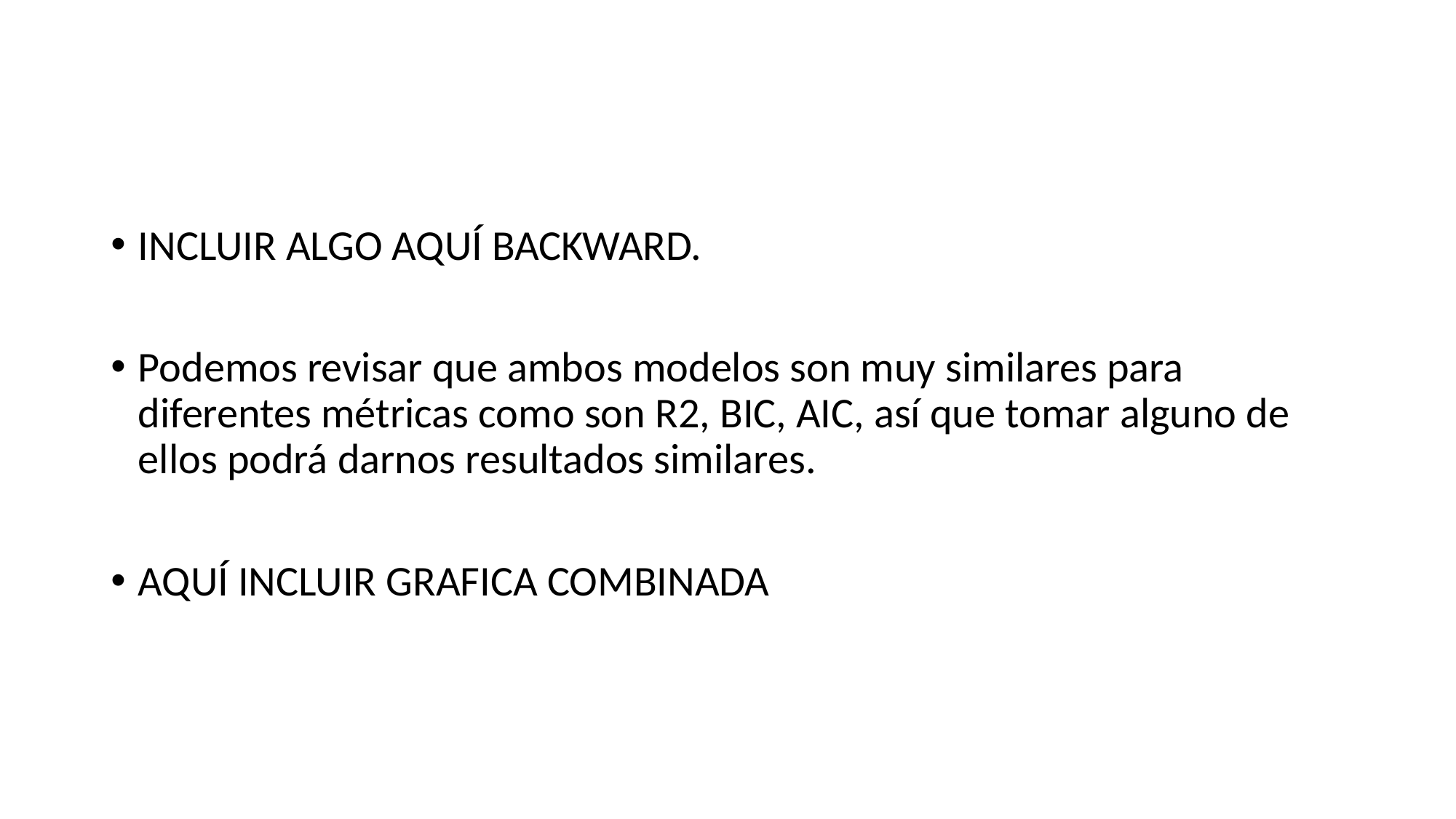

#
INCLUIR ALGO AQUÍ BACKWARD.

Podemos revisar que ambos modelos son muy similares para diferentes métricas como son R2, BIC, AIC, así que tomar alguno de ellos podrá darnos resultados similares.

AQUÍ INCLUIR GRAFICA COMBINADA